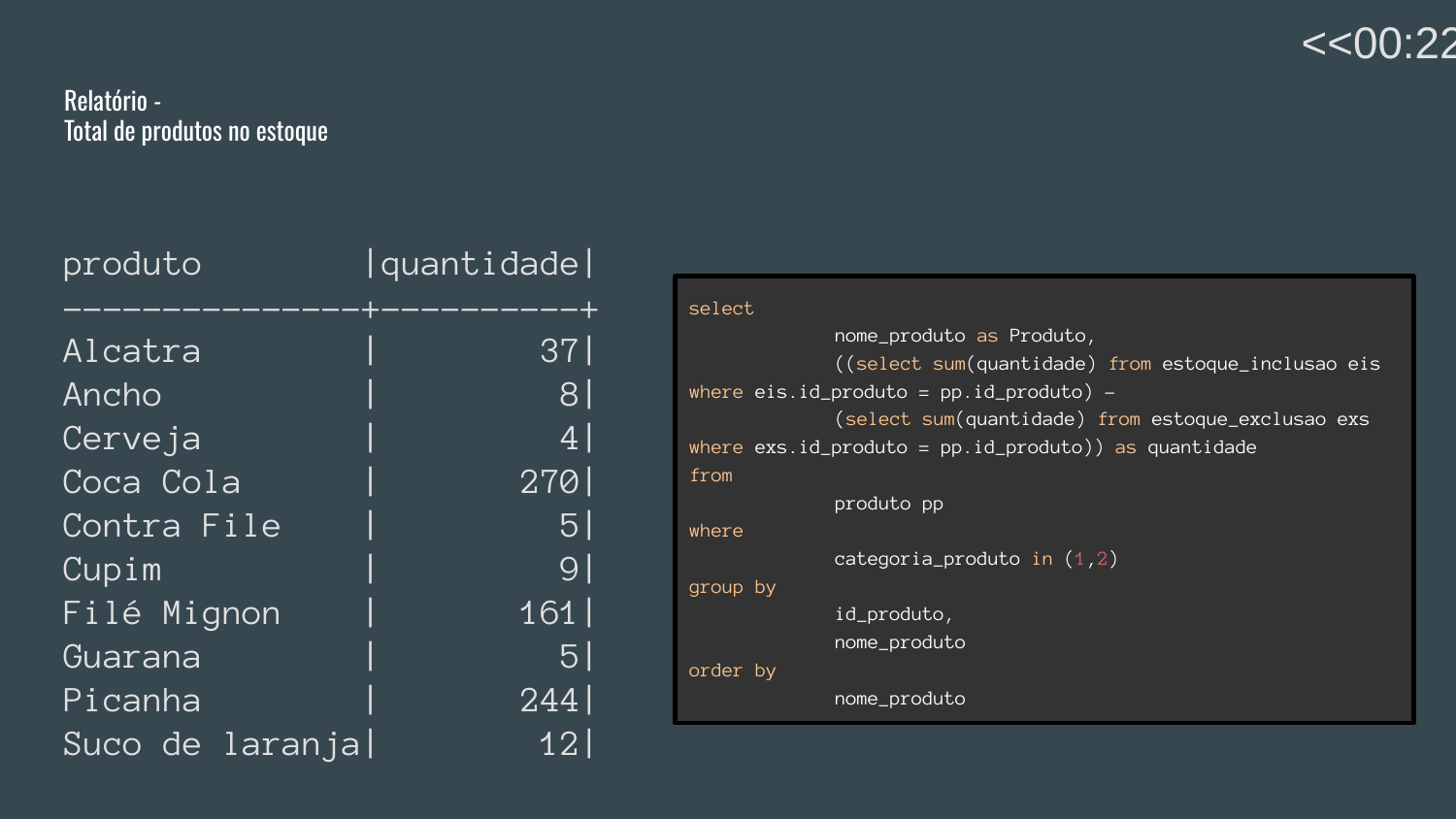

<<00:22->>

# Relatório -
Total de produtos no estoque
produto        |quantidade|
---------------+----------+
Alcatra        |        37|
Ancho          |         8|
Cerveja        |         4|
Coca Cola      |       270|
Contra File    |         5|
Cupim          |         9|
Filé Mignon    |       161|
Guarana        |         5|
Picanha        |       244|
Suco de laranja|        12|

select
	nome_produto as Produto,
	((select sum(quantidade) from estoque_inclusao eis where eis.id_produto = pp.id_produto) -
	(select sum(quantidade) from estoque_exclusao exs where exs.id_produto = pp.id_produto)) as quantidade
from
	produto pp
where
	categoria_produto in (1,2)
group by
	id_produto,
	nome_produto
order by
	nome_produto